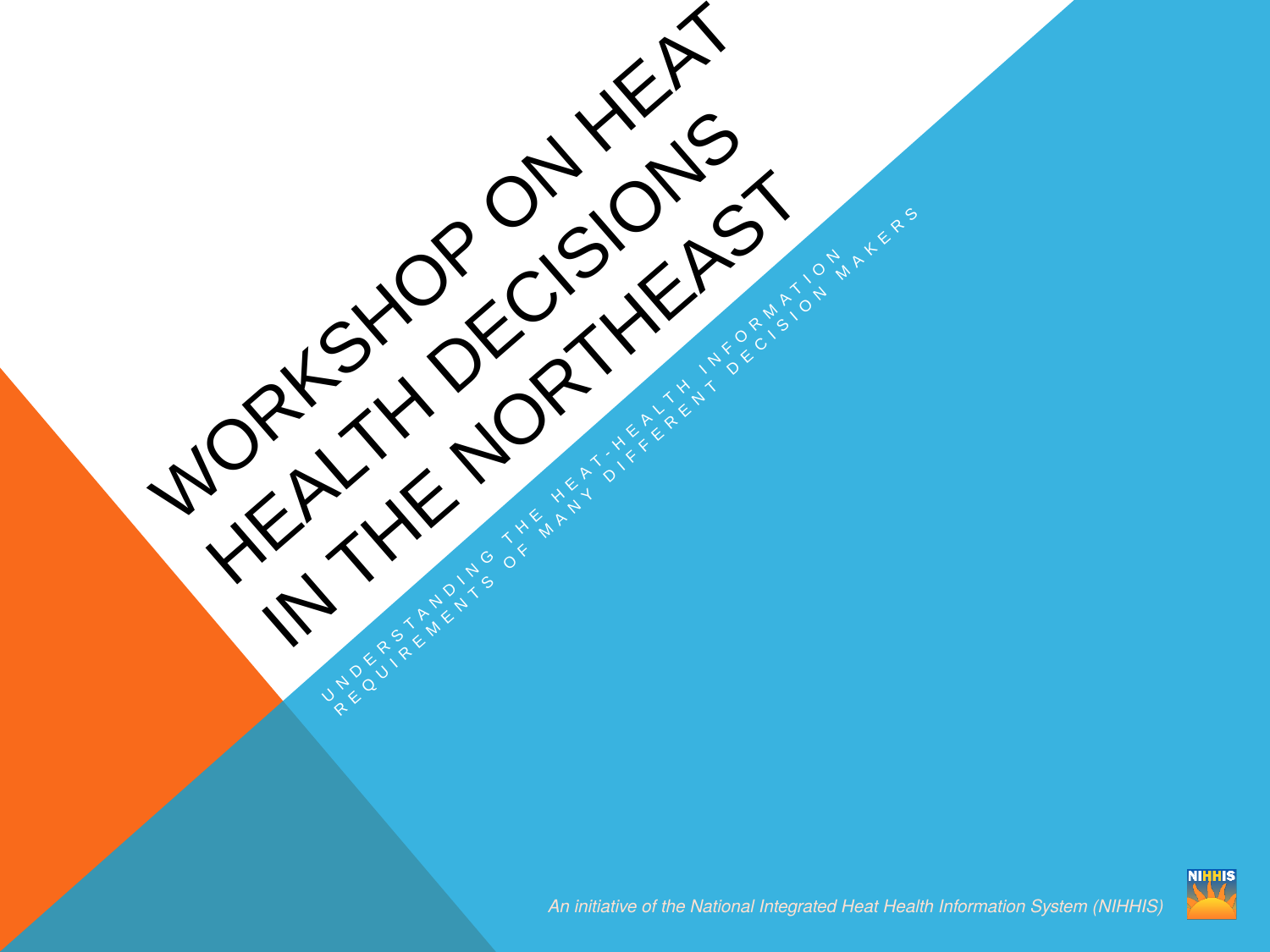

# Workshop on Heat Health Decisions in the Northeast
Understanding the Heat-Health Information Requirements of Many Different Decision Makers
An initiative of the National Integrated Heat Health Information System (NIHHIS)